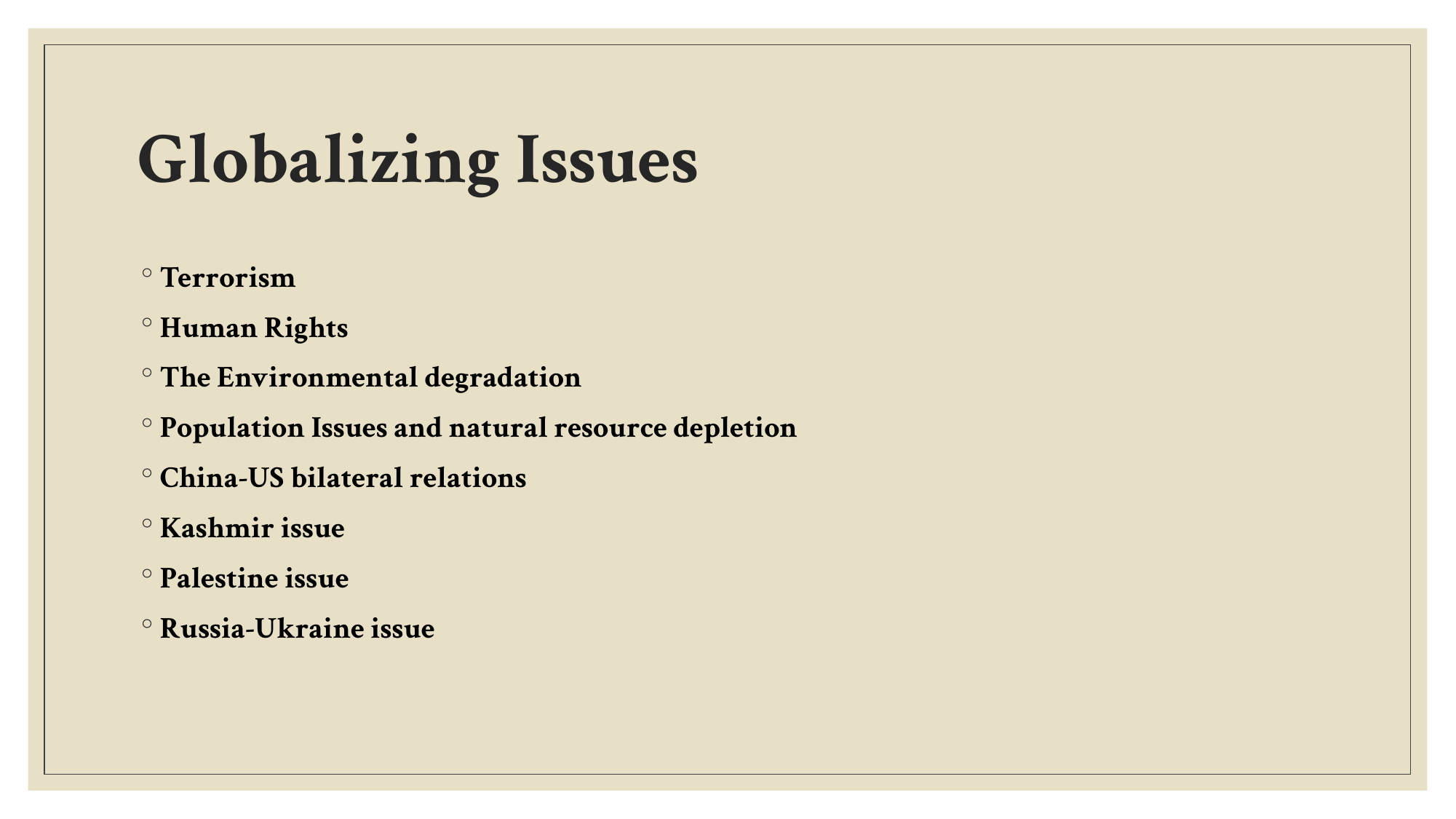

# Globalizing Issues
Terrorism
Human Rights
The Environmental degradation
Population Issues and natural resource depletion
China-US bilateral relations
Kashmir issue
Palestine issue
Russia-Ukraine issue